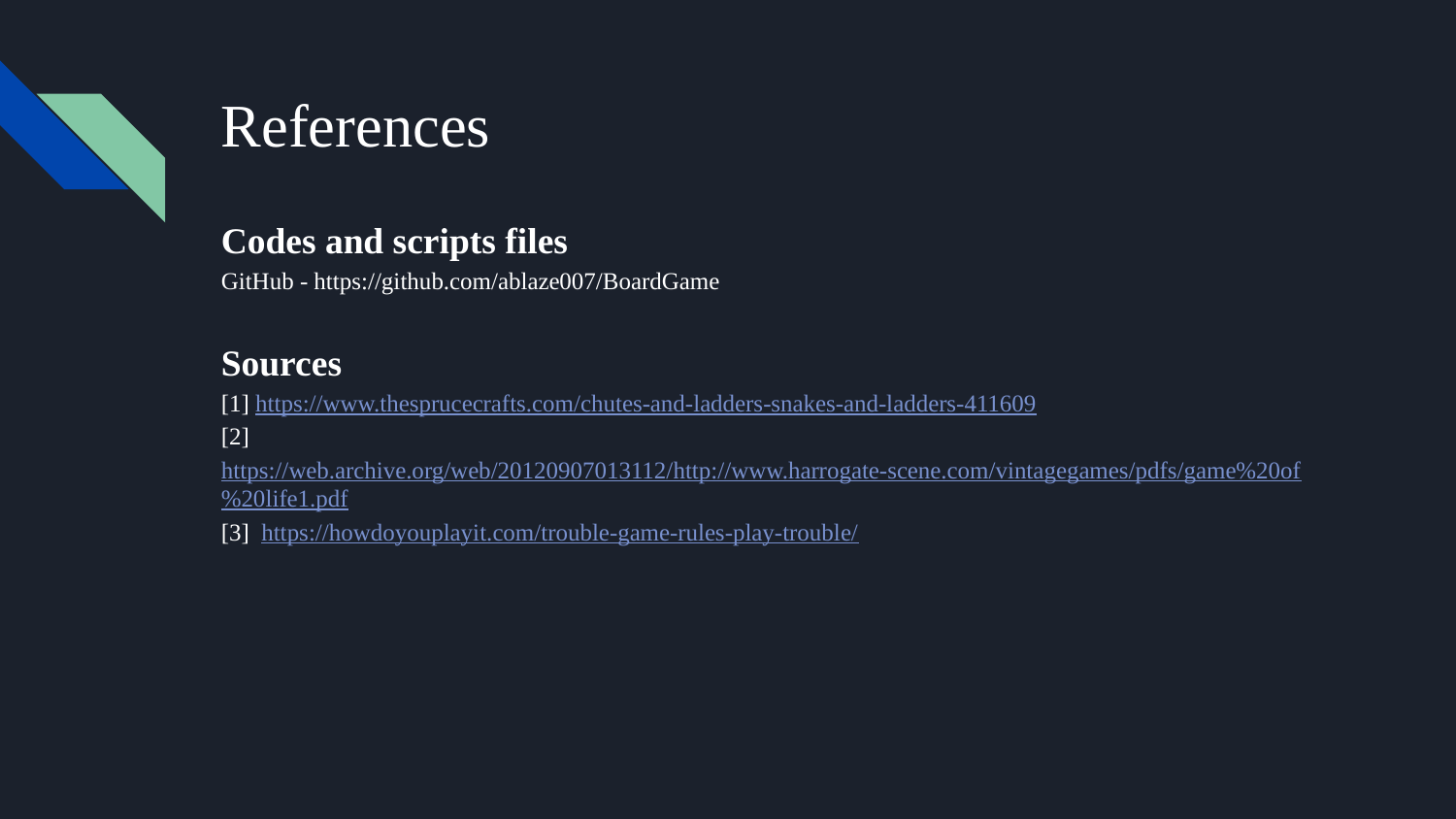

# References
Codes and scripts files
GitHub - https://github.com/ablaze007/BoardGame

Sources
[1] https://www.thesprucecrafts.com/chutes-and-ladders-snakes-and-ladders-411609
[2]https://web.archive.org/web/20120907013112/http://www.harrogate-scene.com/vintagegames/pdfs/game%20of%20life1.pdf
[3]  https://howdoyouplayit.com/trouble-game-rules-play-trouble/